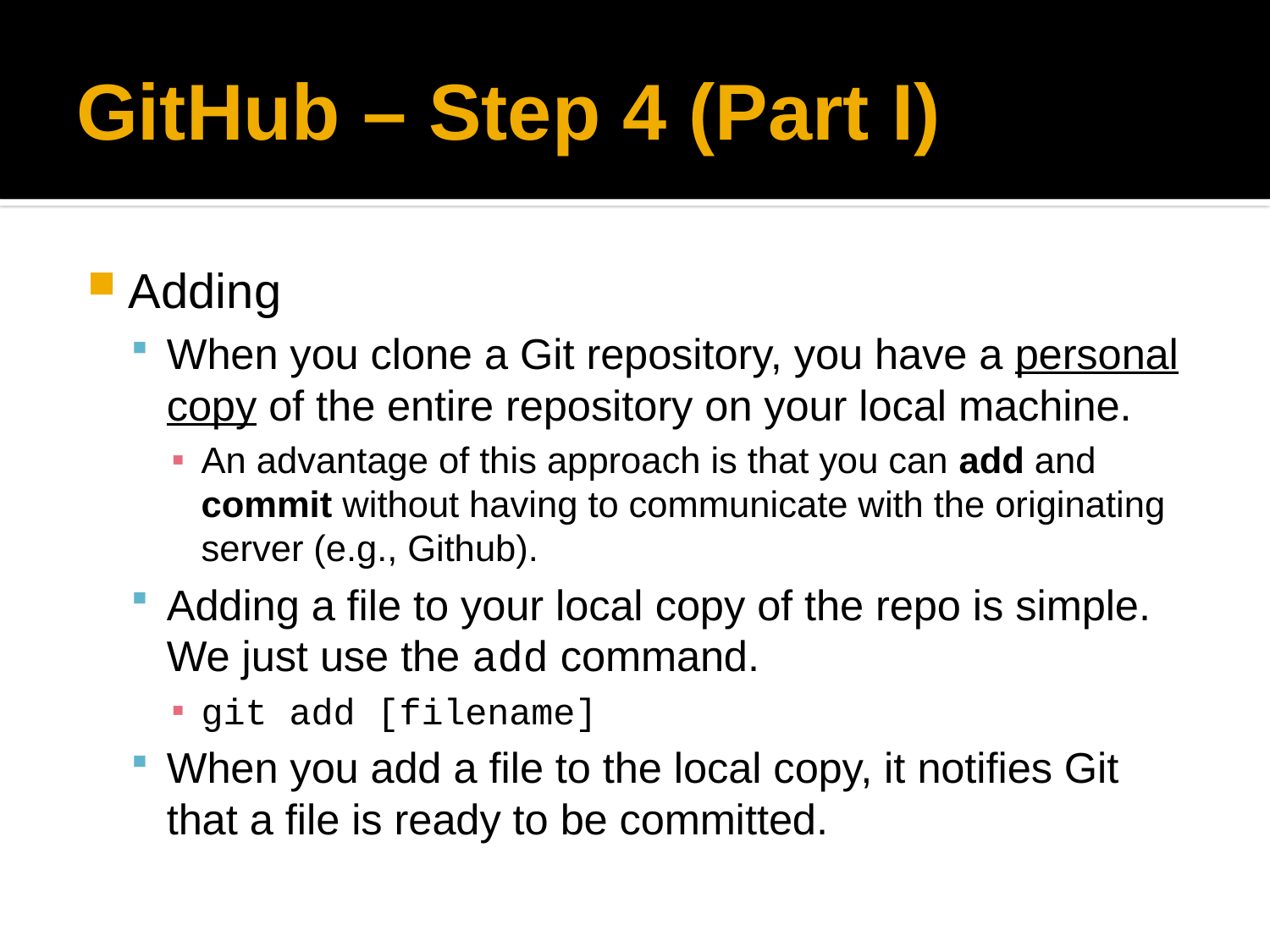

# GitHub – Step 4 (Part I)
Adding
When you clone a Git repository, you have a personal copy of the entire repository on your local machine.
An advantage of this approach is that you can add and commit without having to communicate with the originating server (e.g., Github).
Adding a file to your local copy of the repo is simple. We just use the add command.
git add [filename]
When you add a file to the local copy, it notifies Git that a file is ready to be committed.